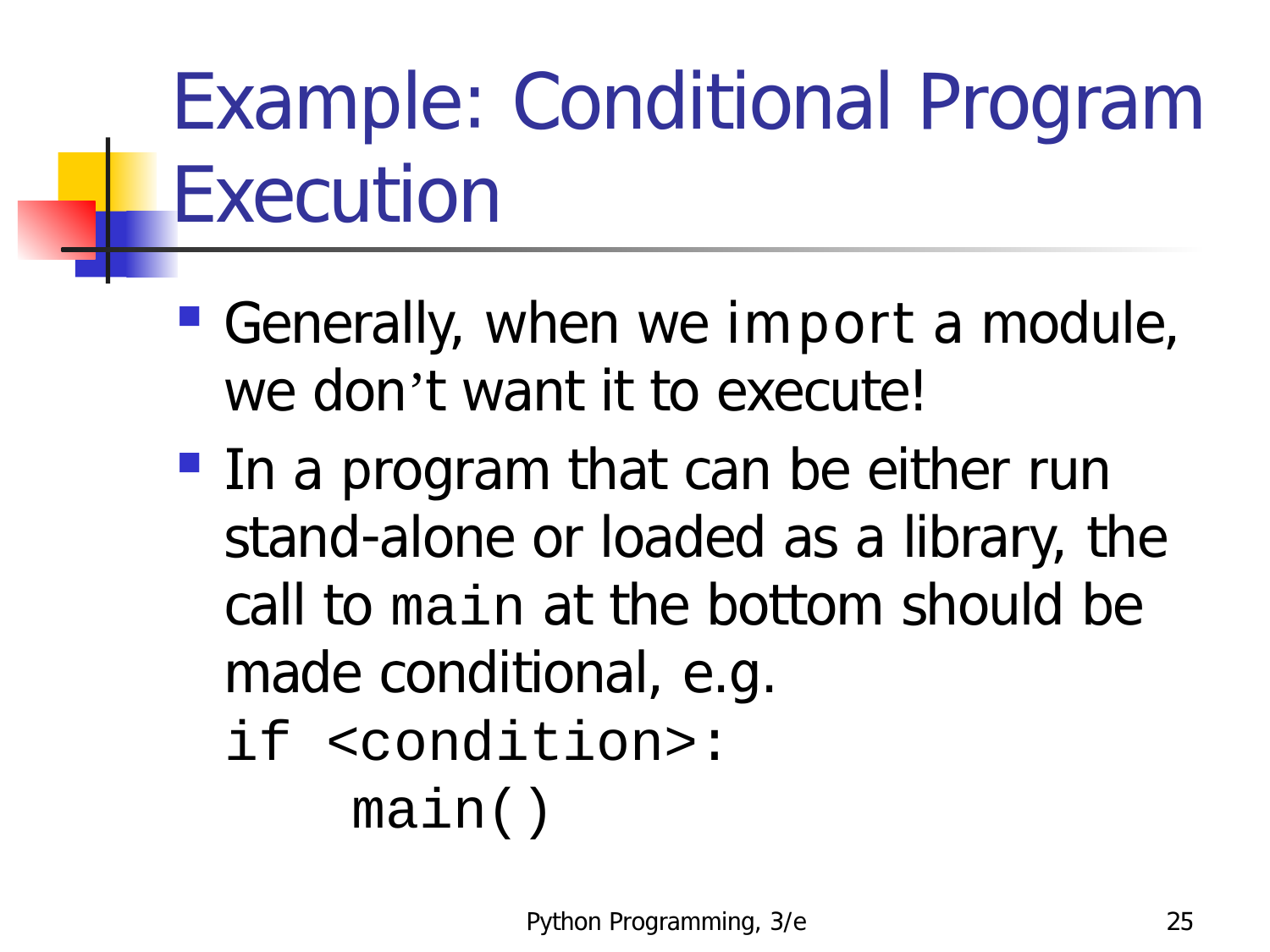

# Example: Conditional Program Execution
Generally, when we import a module, we don’t want it to execute!
In a program that can be either run stand-alone or loaded as a library, the call to main at the bottom should be made conditional, e.g.
if <condition>:
	main()
Python Programming, 3/e
25